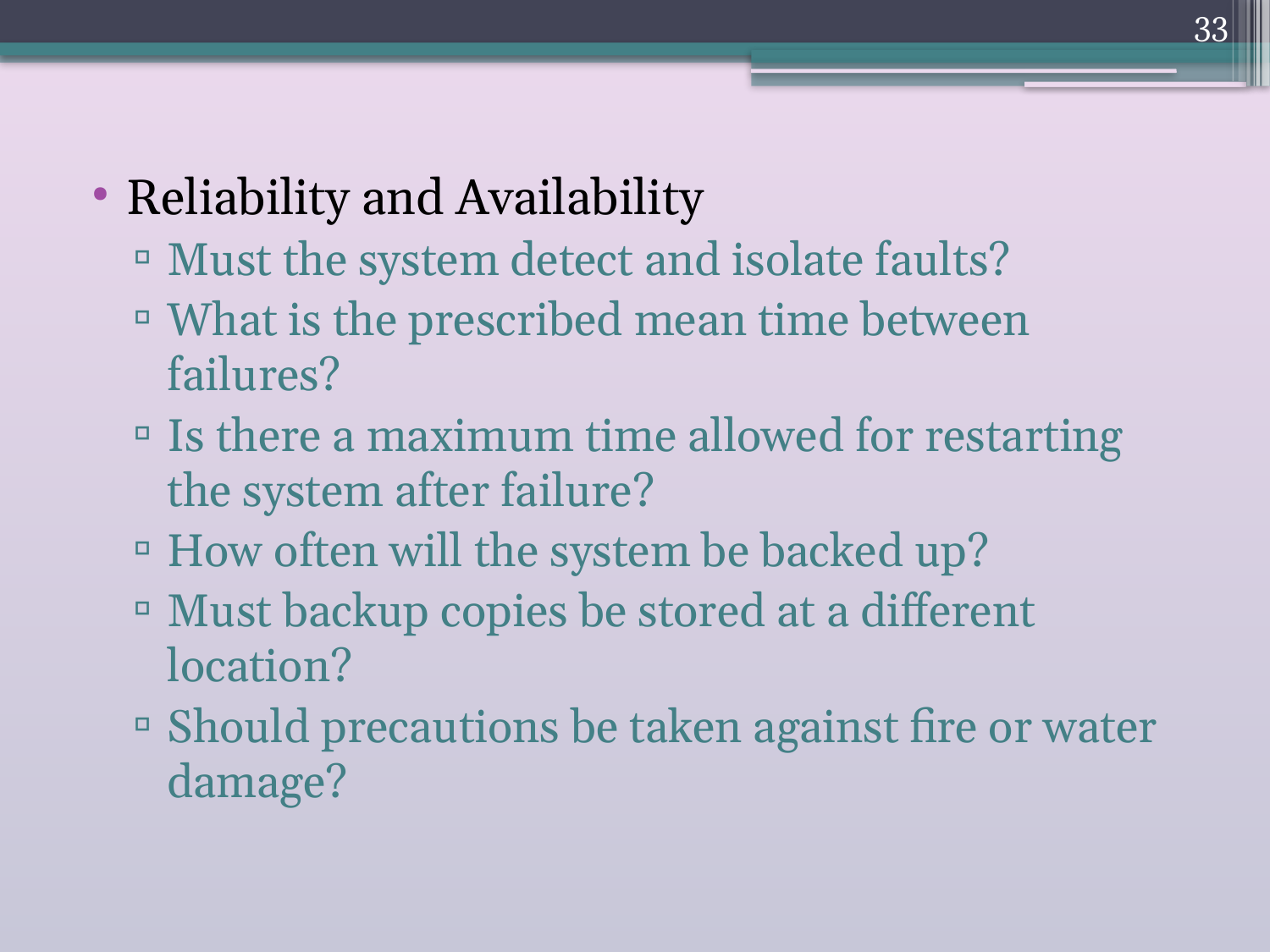

33
Reliability and Availability
Must the system detect and isolate faults?
What is the prescribed mean time between failures?
Is there a maximum time allowed for restarting the system after failure?
How often will the system be backed up?
Must backup copies be stored at a different location?
Should precautions be taken against fire or water damage?